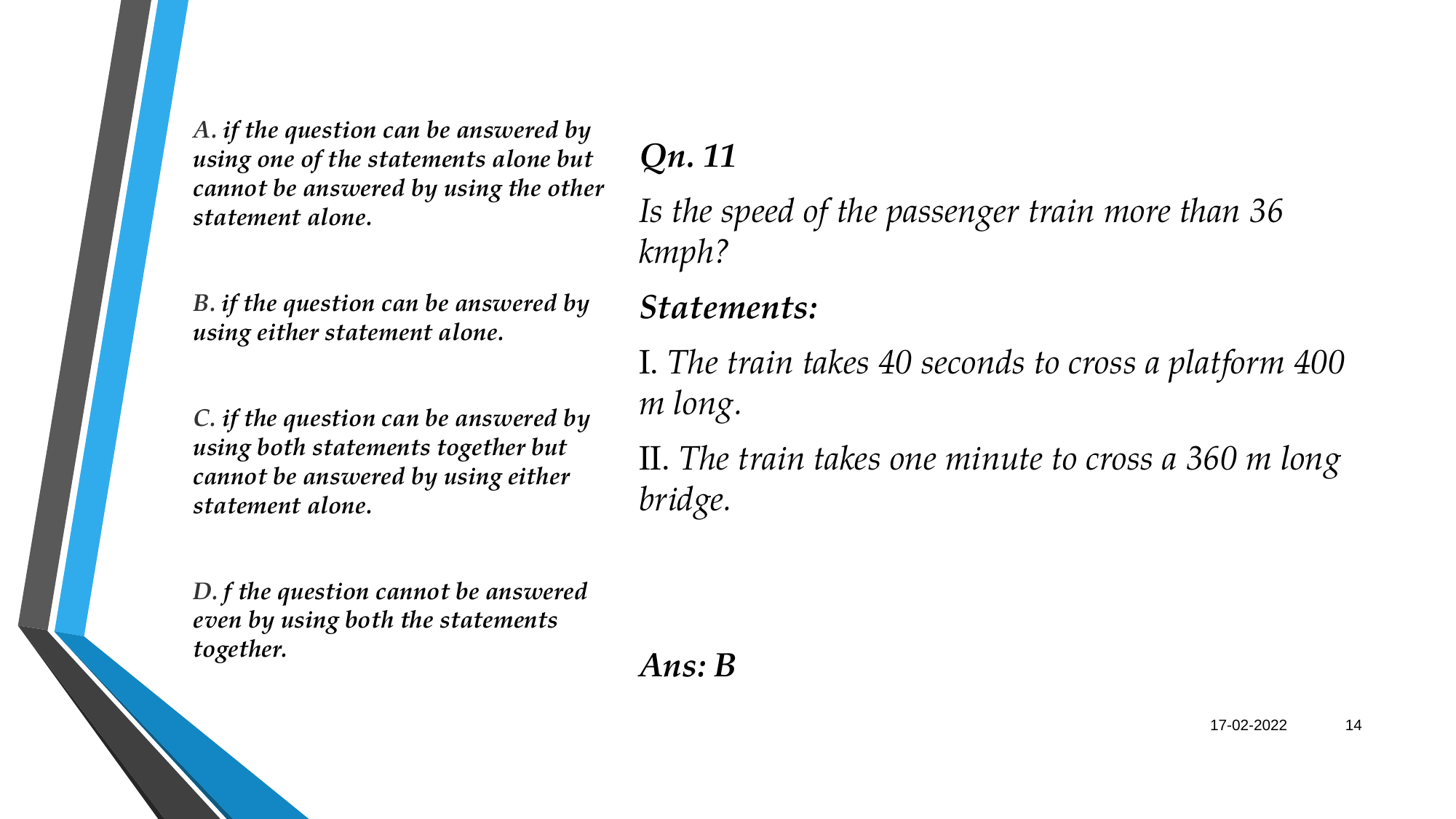

A. if the question can be answered by using one of the statements alone but cannot be answered by using the other statement alone.

B. if the question can be answered by using either statement alone.

C. if the question can be answered by using both statements together but cannot be answered by using either statement alone.

D. f the question cannot be answered even by using both the statements together.

Qn. 11
Is the speed of the passenger train more than 36 kmph?
Statements:
I. The train takes 40 seconds to cross a platform 400 m long.
II. The train takes one minute to cross a 360 m long bridge.

Ans: B

17-02-2022
14